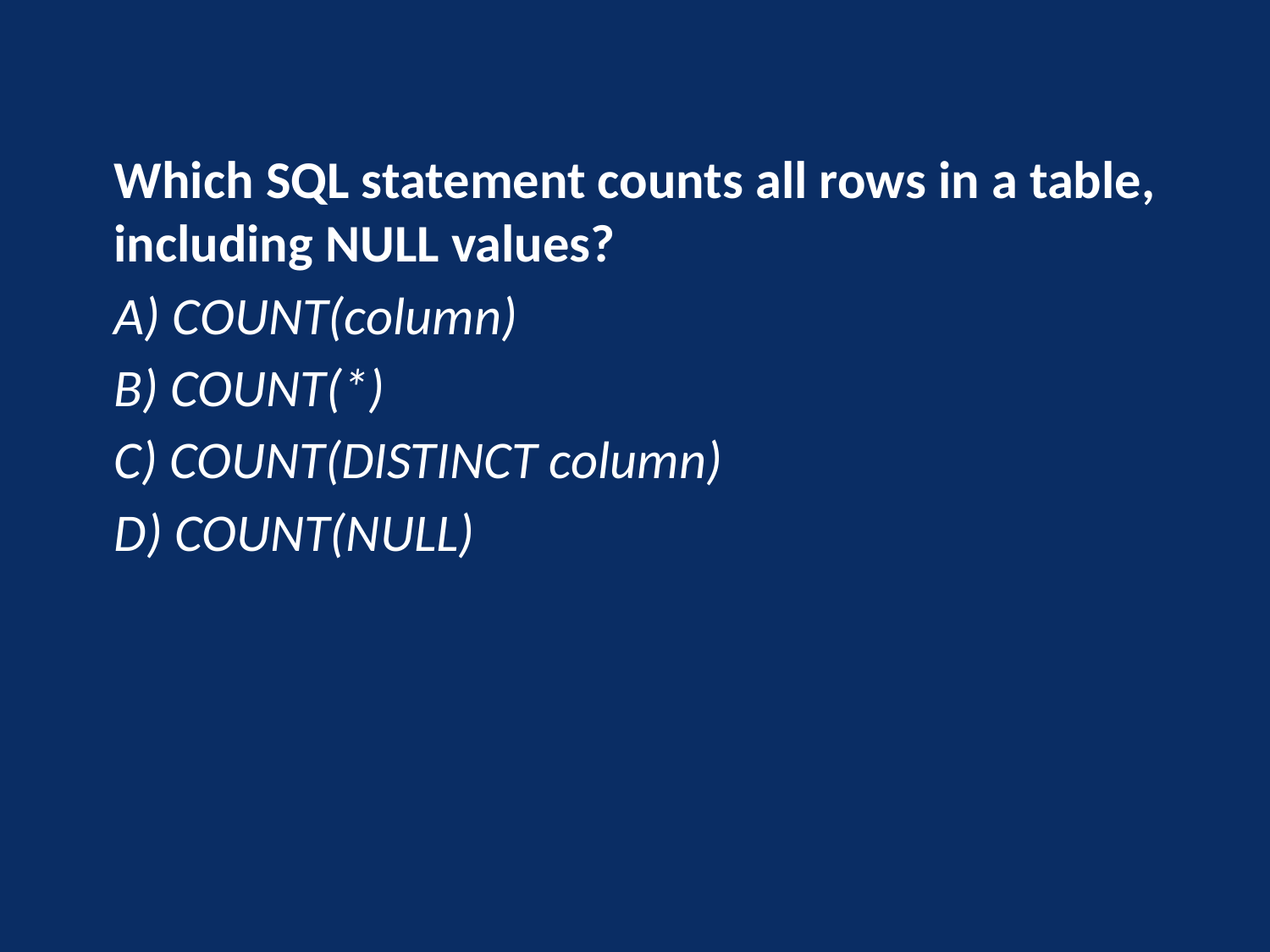

Which SQL statement counts all rows in a table, including NULL values?
A) COUNT(column)
B) COUNT(*)
C) COUNT(DISTINCT column)
D) COUNT(NULL)